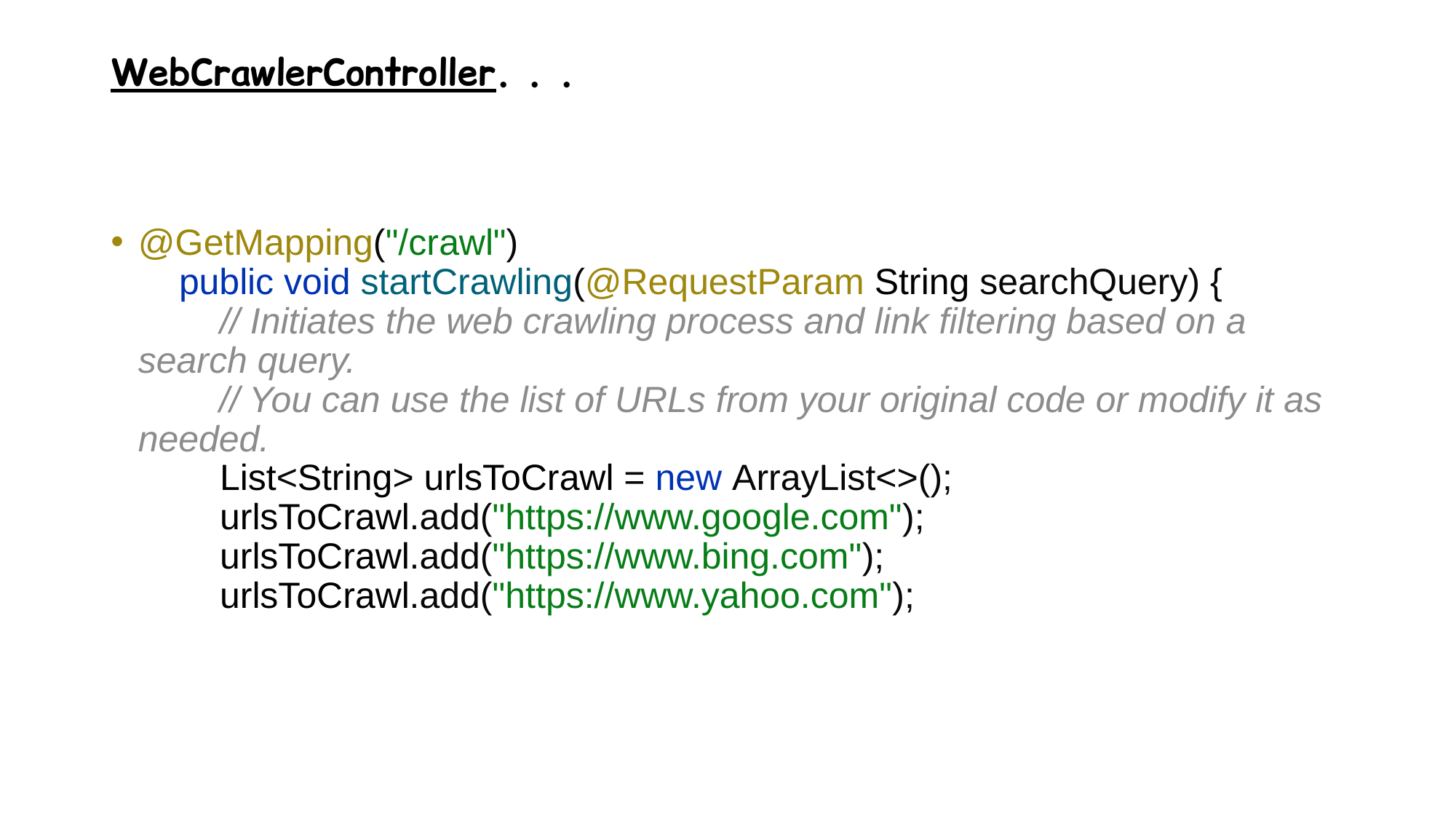

# WebCrawlerController. . .
@GetMapping("/crawl")
    public void startCrawling(@RequestParam String searchQuery) {
        // Initiates the web crawling process and link filtering based on a search query.
        // You can use the list of URLs from your original code or modify it as needed.
        List<String> urlsToCrawl = new ArrayList<>();
        urlsToCrawl.add("https://www.google.com");
        urlsToCrawl.add("https://www.bing.com");
        urlsToCrawl.add("https://www.yahoo.com");